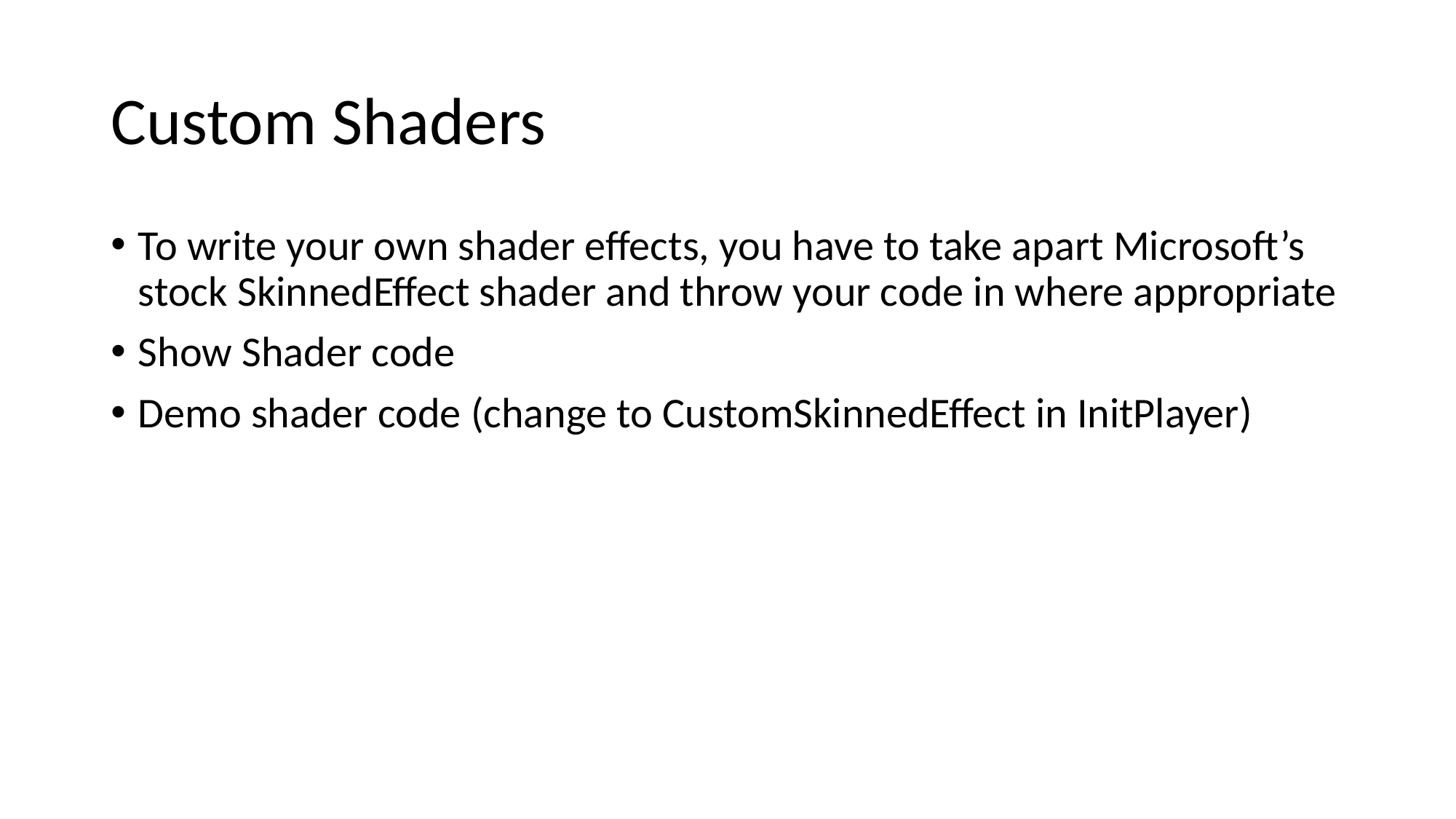

# Custom Shaders
To write your own shader effects, you have to take apart Microsoft’s stock SkinnedEffect shader and throw your code in where appropriate
Show Shader code
Demo shader code (change to CustomSkinnedEffect in InitPlayer)